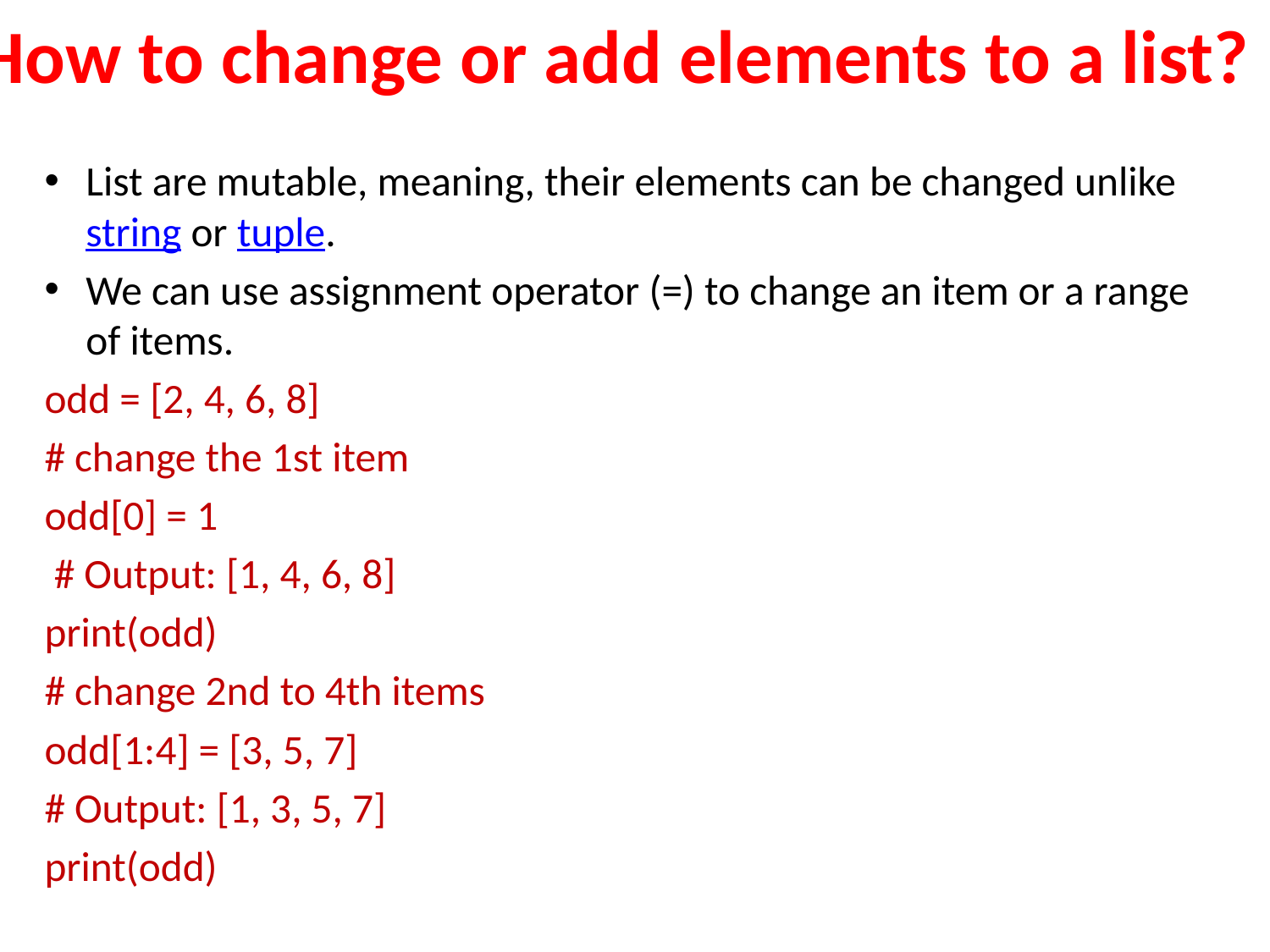

# How to change or add elements to a list?
List are mutable, meaning, their elements can be changed unlike string or tuple.
We can use assignment operator (=) to change an item or a range of items.
odd = [2, 4, 6, 8]
# change the 1st item
odd[0] = 1
 # Output: [1, 4, 6, 8]
print(odd)
# change 2nd to 4th items
odd[1:4] = [3, 5, 7]
# Output: [1, 3, 5, 7]
print(odd)